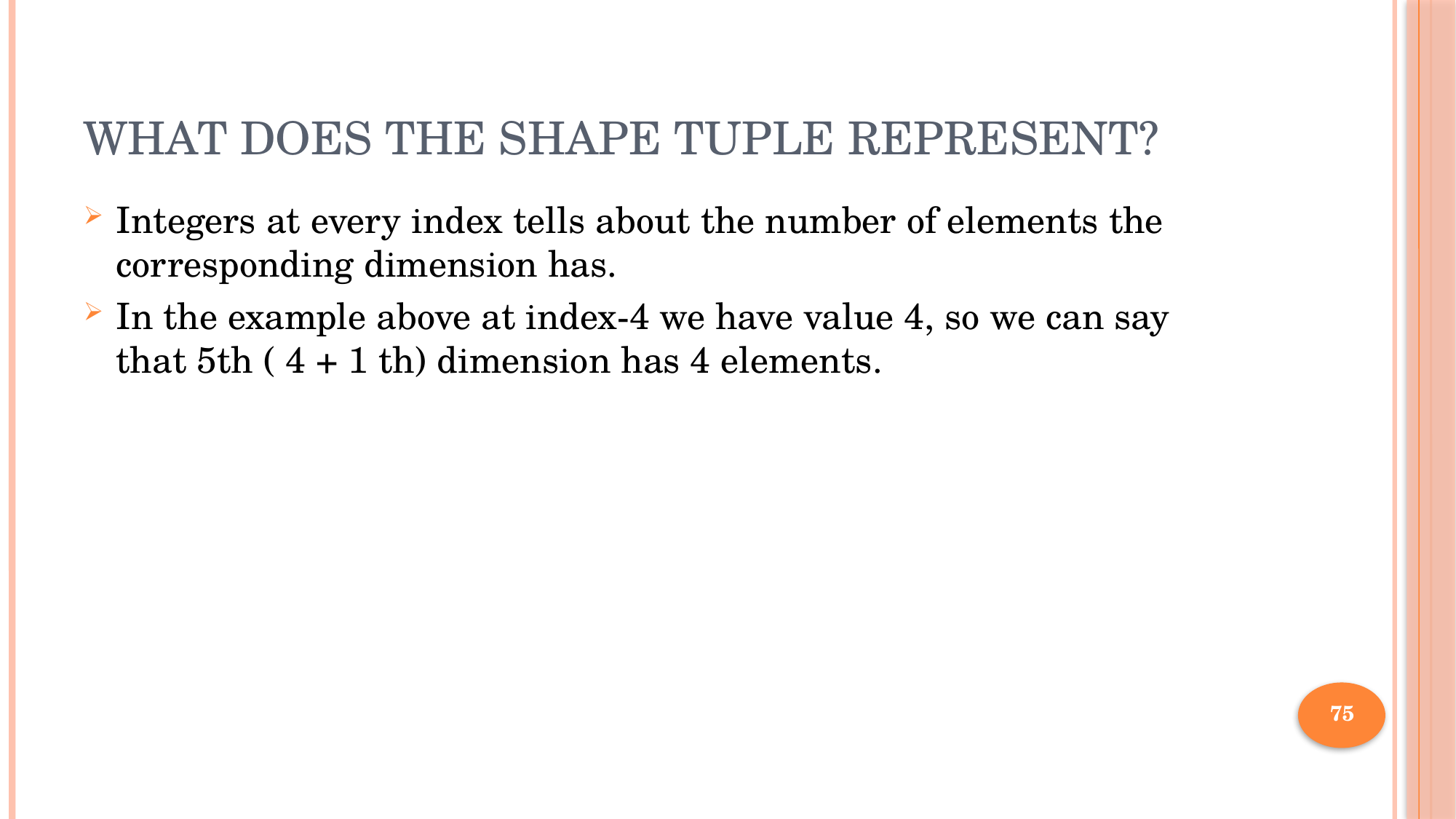

# What does the shape tuple represent?
Integers at every index tells about the number of elements the corresponding dimension has.
In the example above at index-4 we have value 4, so we can say that 5th ( 4 + 1 th) dimension has 4 elements.
75